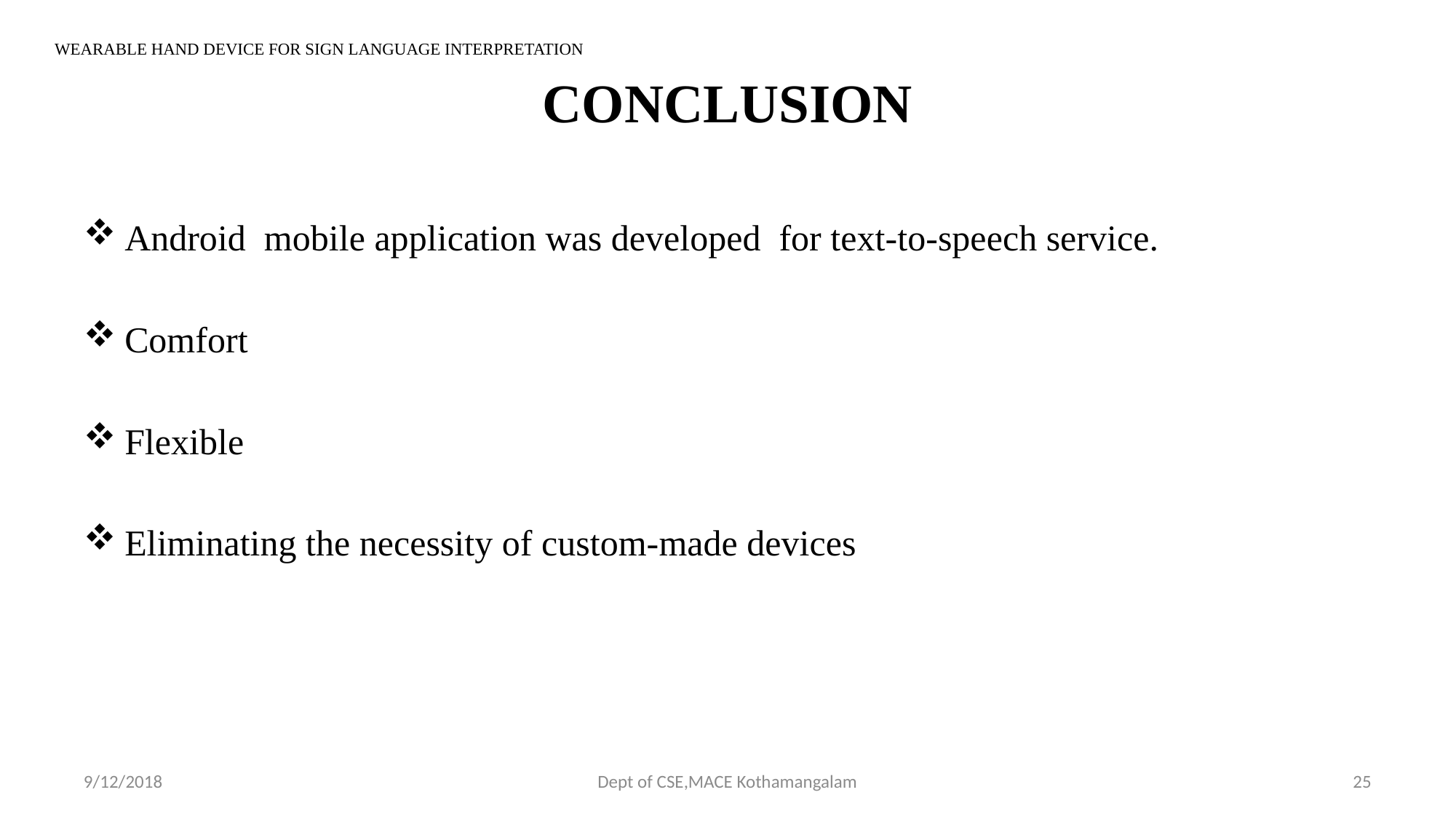

# CONCLUSION
WEARABLE HAND DEVICE FOR SIGN LANGUAGE INTERPRETATION

Android  mobile application was developed  for text-to-speech service.

Comfort

Flexible

Eliminating the necessity of custom-made devices

9/12/2018
Dept of CSE,MACE Kothamangalam
25